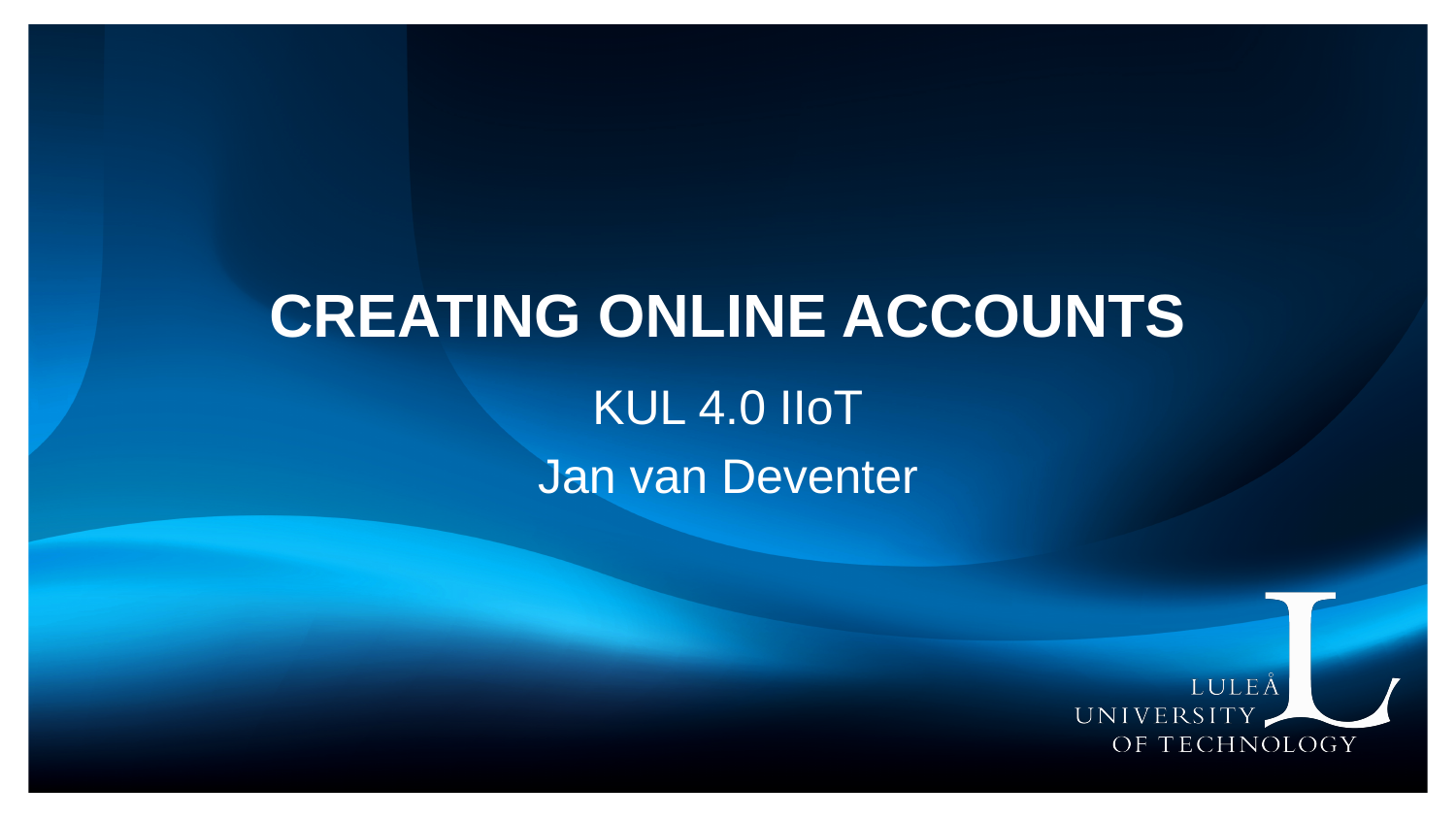

# Creating online Accounts
KUL 4.0 IIoT
Jan van Deventer